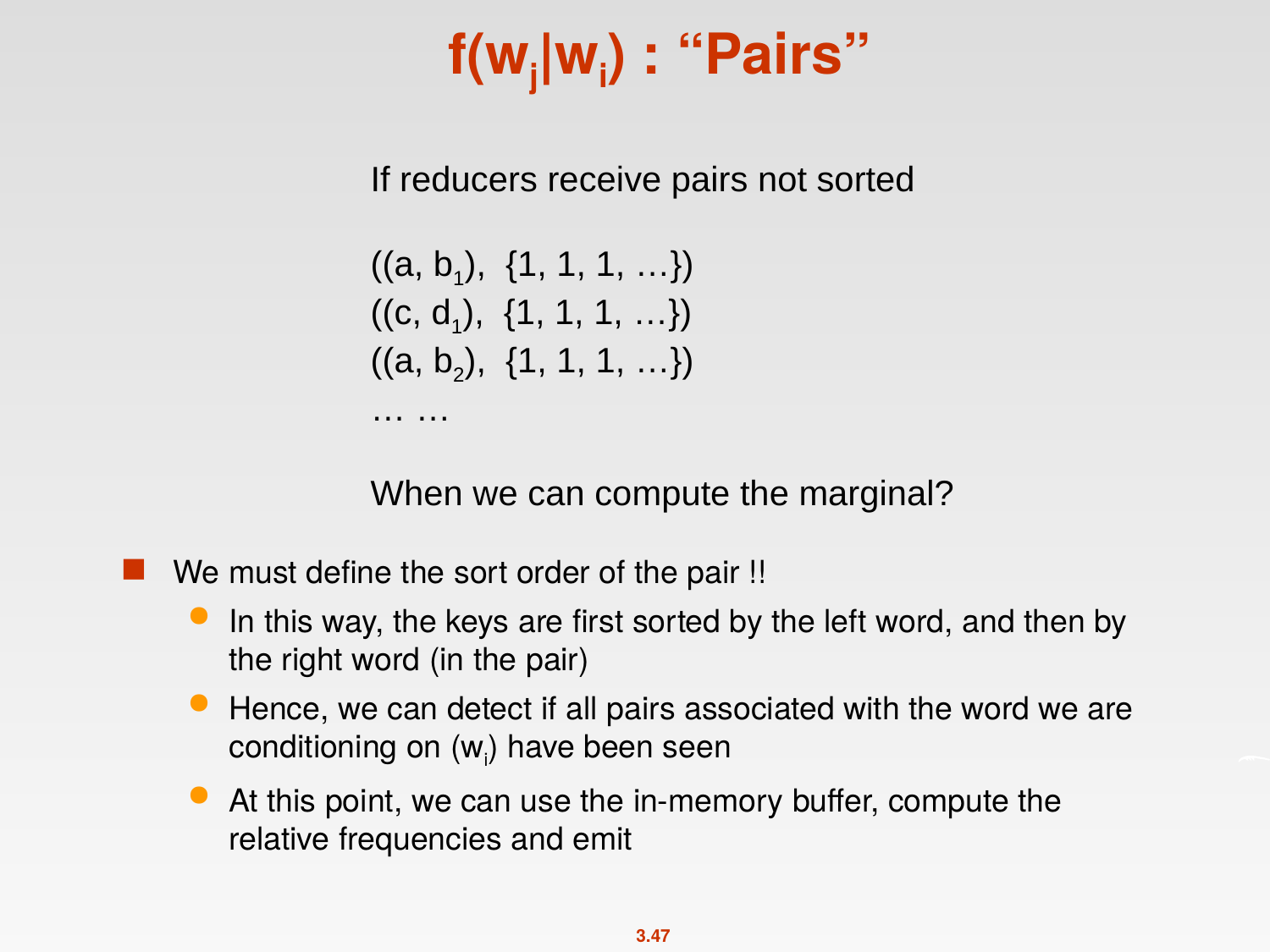

# f(wj|wi) : “Pairs”
If reducers receive pairs not sorted

((a, b1),  {1, 1, 1, …})
((c, d1),  {1, 1, 1, …})
((a, b2),  {1, 1, 1, …})
… …

When we can compute the marginal?

We must define the sort order of the pair !!
In this way, the keys are first sorted by the left word, and then by the right word (in the pair)
Hence, we can detect if all pairs associated with the word we are conditioning on (wi) have been seen
At this point, we can use the in-memory buffer, compute the relative frequencies and emit